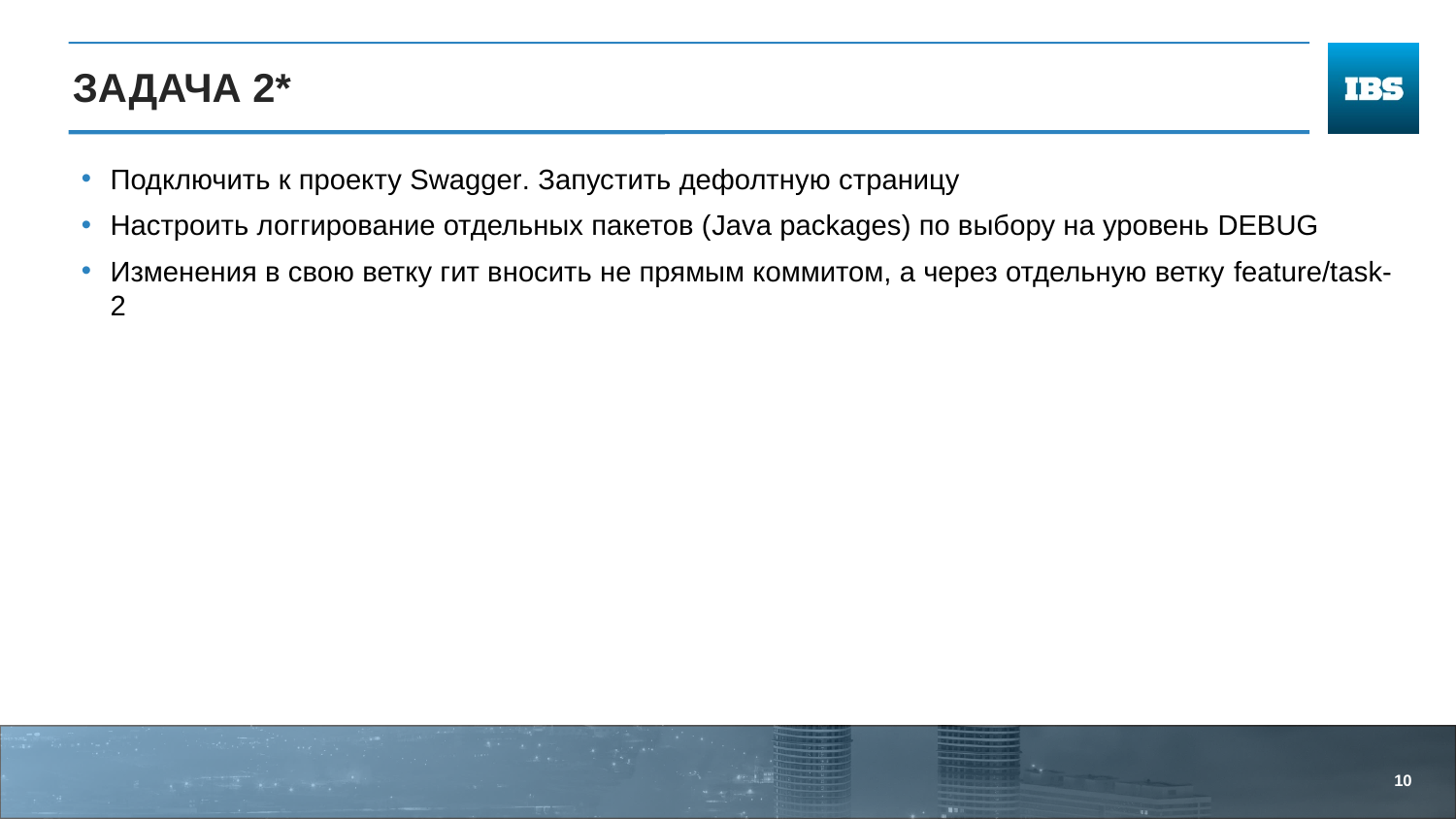

# Задача 2*
Подключить к проекту Swagger. Запустить дефолтную страницу
Настроить логгирование отдельных пакетов (Java packages) по выбору на уровень DEBUG
Изменения в свою ветку гит вносить не прямым коммитом, а через отдельную ветку feature/task-2